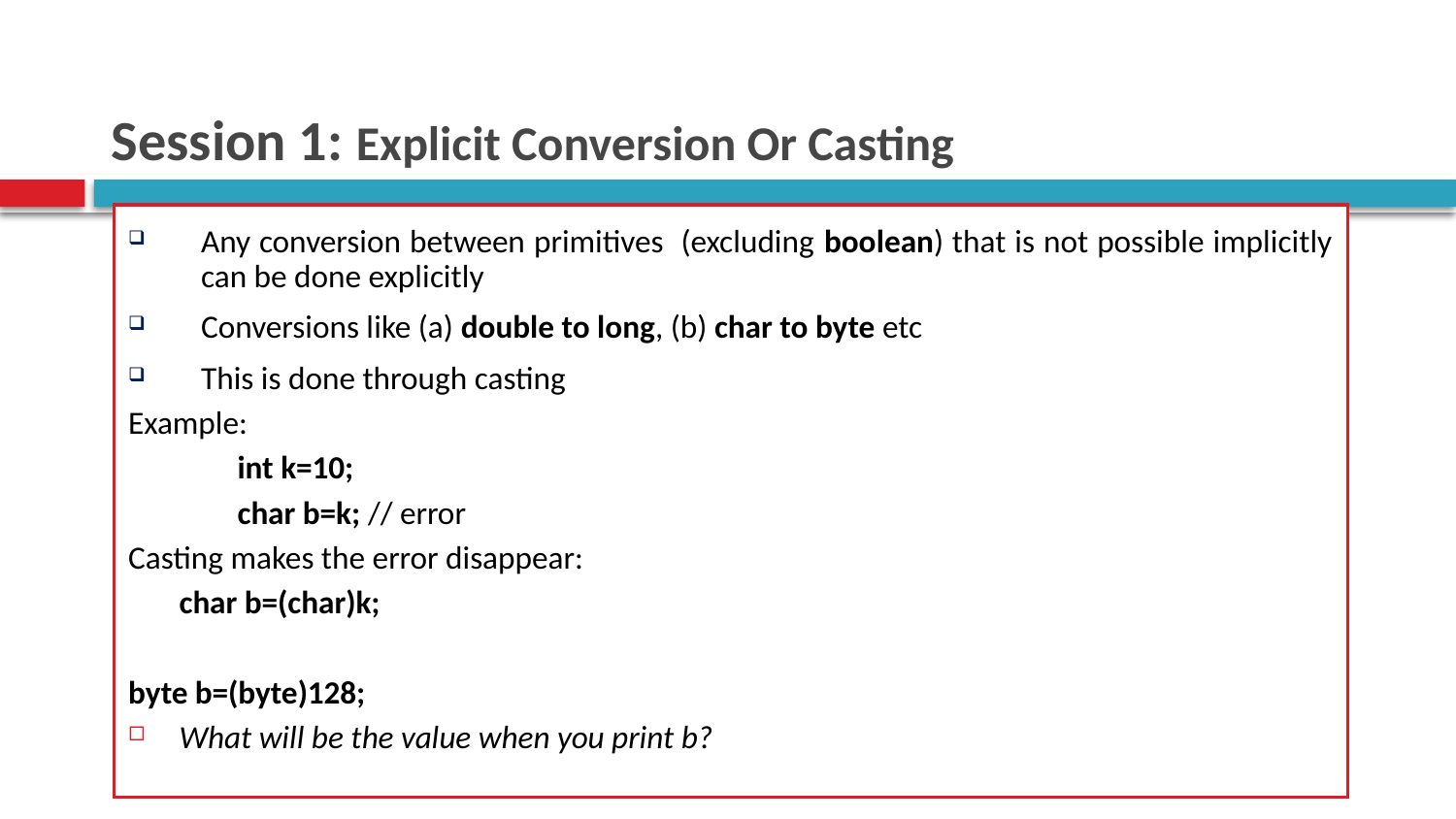

# Session 1: Explicit Conversion Or Casting

Any conversion between primitives  (excluding boolean) that is not possible implicitly can be done explicitly
Conversions like (a) double to long, (b) char to byte etc
This is done through casting
Example:
int k=10;
char b=k; // error
Casting makes the error disappear:
	char b=(char)k;

byte b=(byte)128;
What will be the value when you print b?